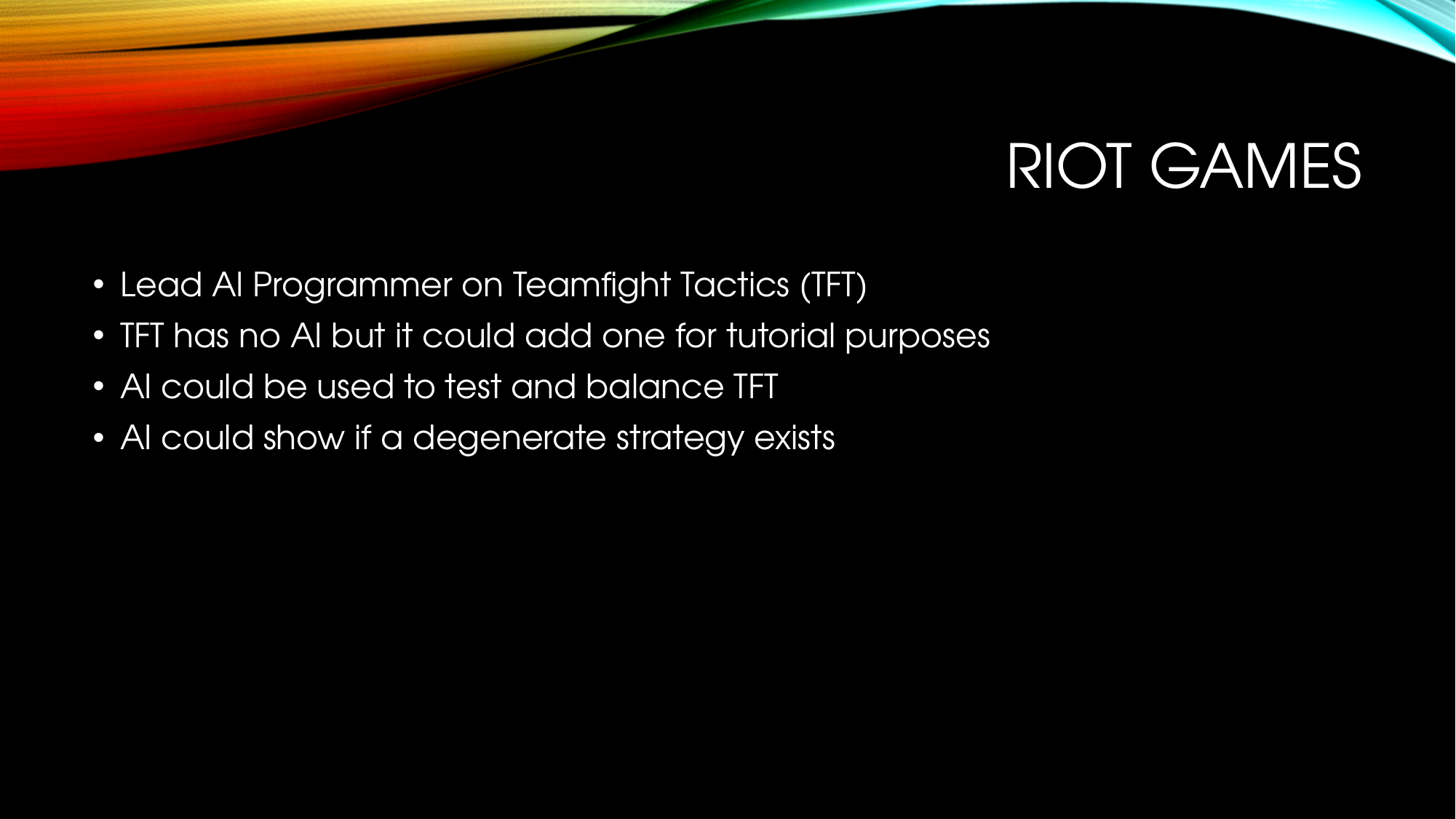

# Riot Games
Lead AI Programmer on Teamfight Tactics (TFT)
TFT has no AI but it could add one for tutorial purposes
AI could be used to test and balance TFT
AI could show if a degenerate strategy exists